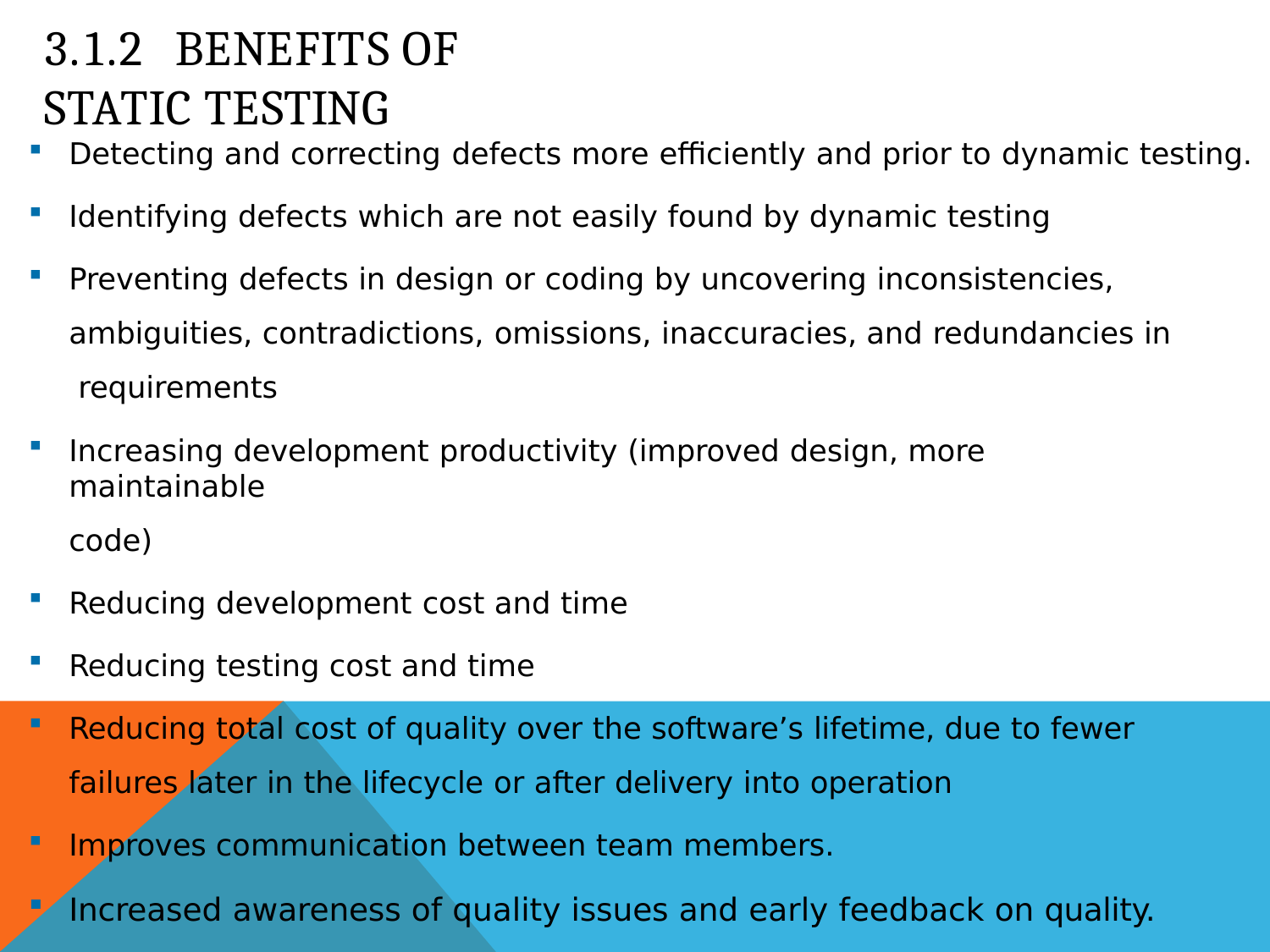

# 3.1.2	Benefits of Static Testing
Detecting and correcting defects more efficiently and prior to dynamic testing.
Identifying defects which are not easily found by dynamic testing
Preventing defects in design or coding by uncovering inconsistencies,  ambiguities, contradictions, omissions, inaccuracies, and redundancies in  requirements
Increasing development productivity (improved design, more maintainable
code)
Reducing development cost and time
Reducing testing cost and time
Reducing total cost of quality over the software’s lifetime, due to fewer
failures later in the lifecycle or after delivery into operation
Improves communication between team members.
Increased awareness of quality issues and early feedback on quality.